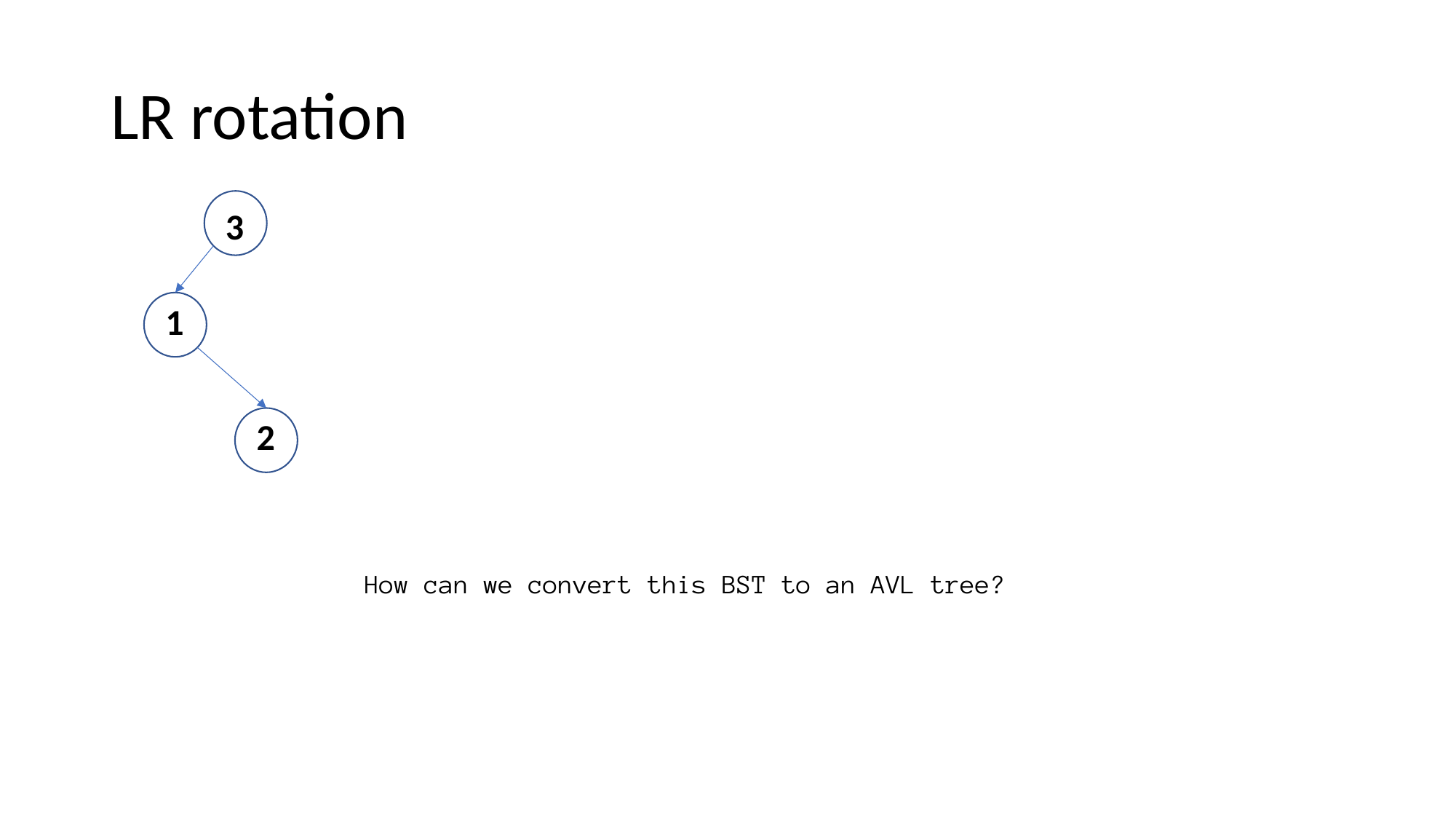

# LR rotation

3

1
`
2
How can we convert this BST to an AVL tree?